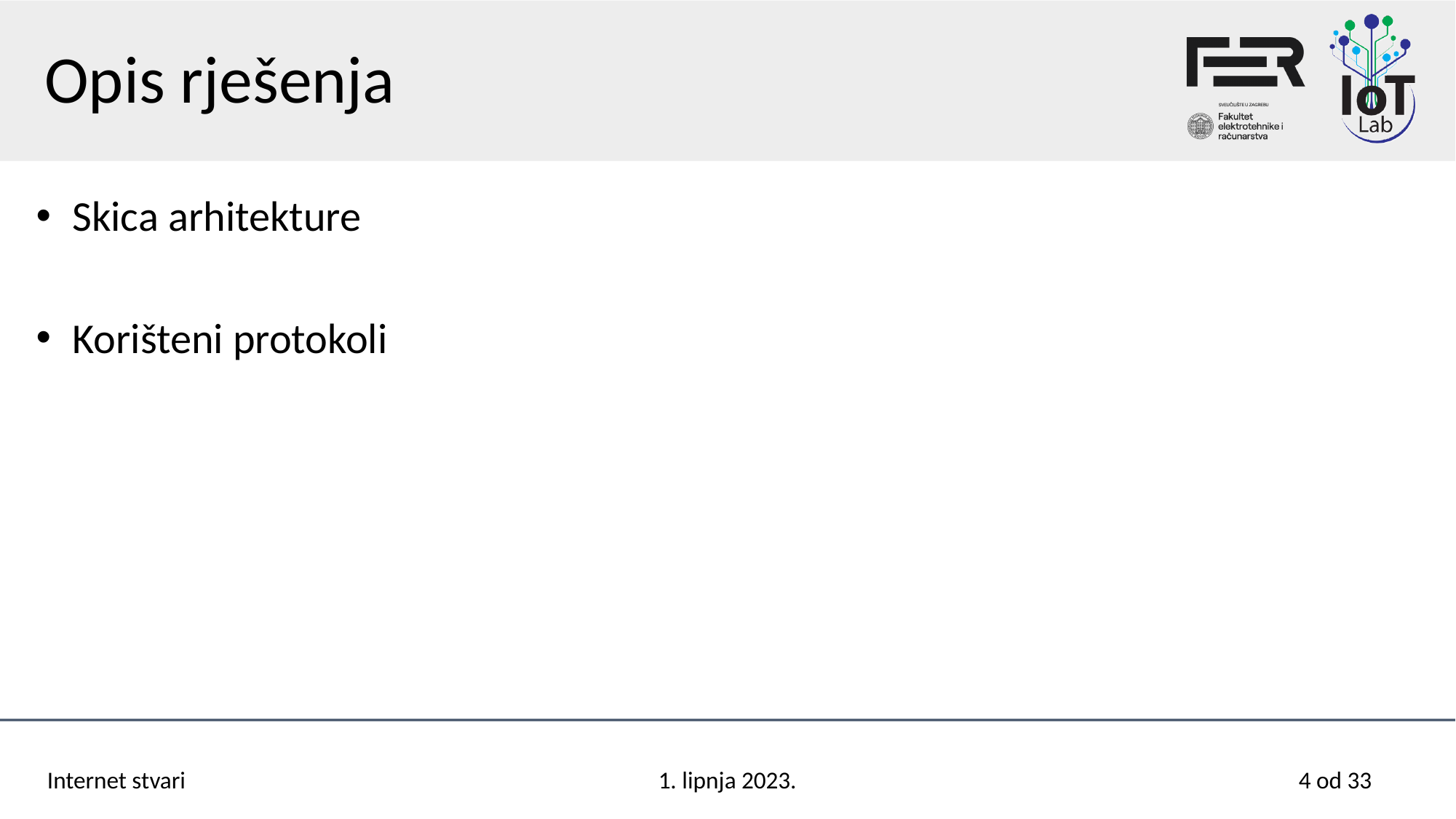

# Opis rješenja
Skica arhitekture

Korišteni protokoli
Internet stvari
1. lipnja 2023.
4 od 33